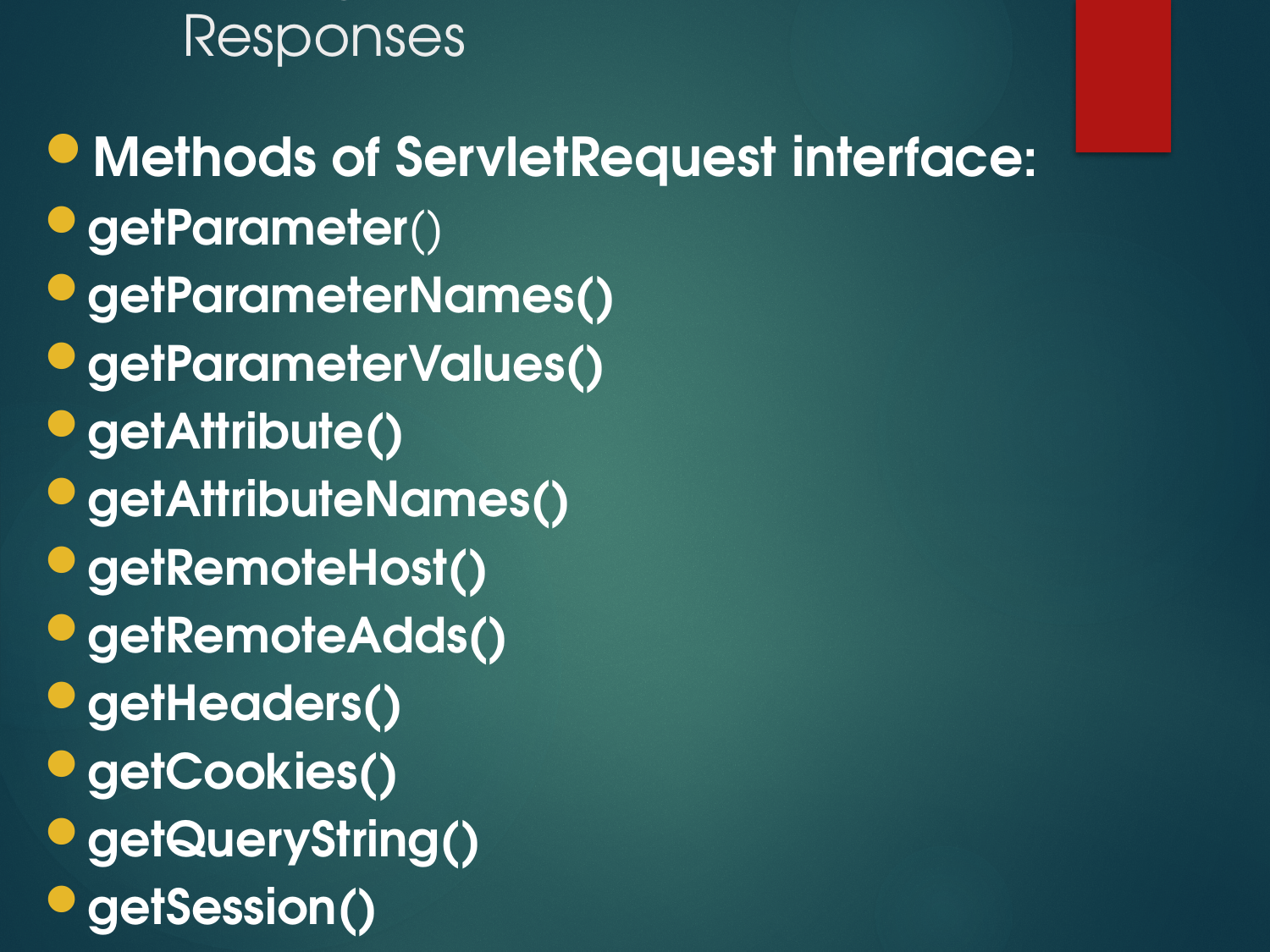

# Handling Servlet Requests and Responses

Methods of ServletRequest interface:
getParameter()
getParameterNames()
getParameterValues()
getAttribute()
getAttributeNames()
getRemoteHost()
getRemoteAdds()
getHeaders()
getCookies()
getQueryString()
getSession()